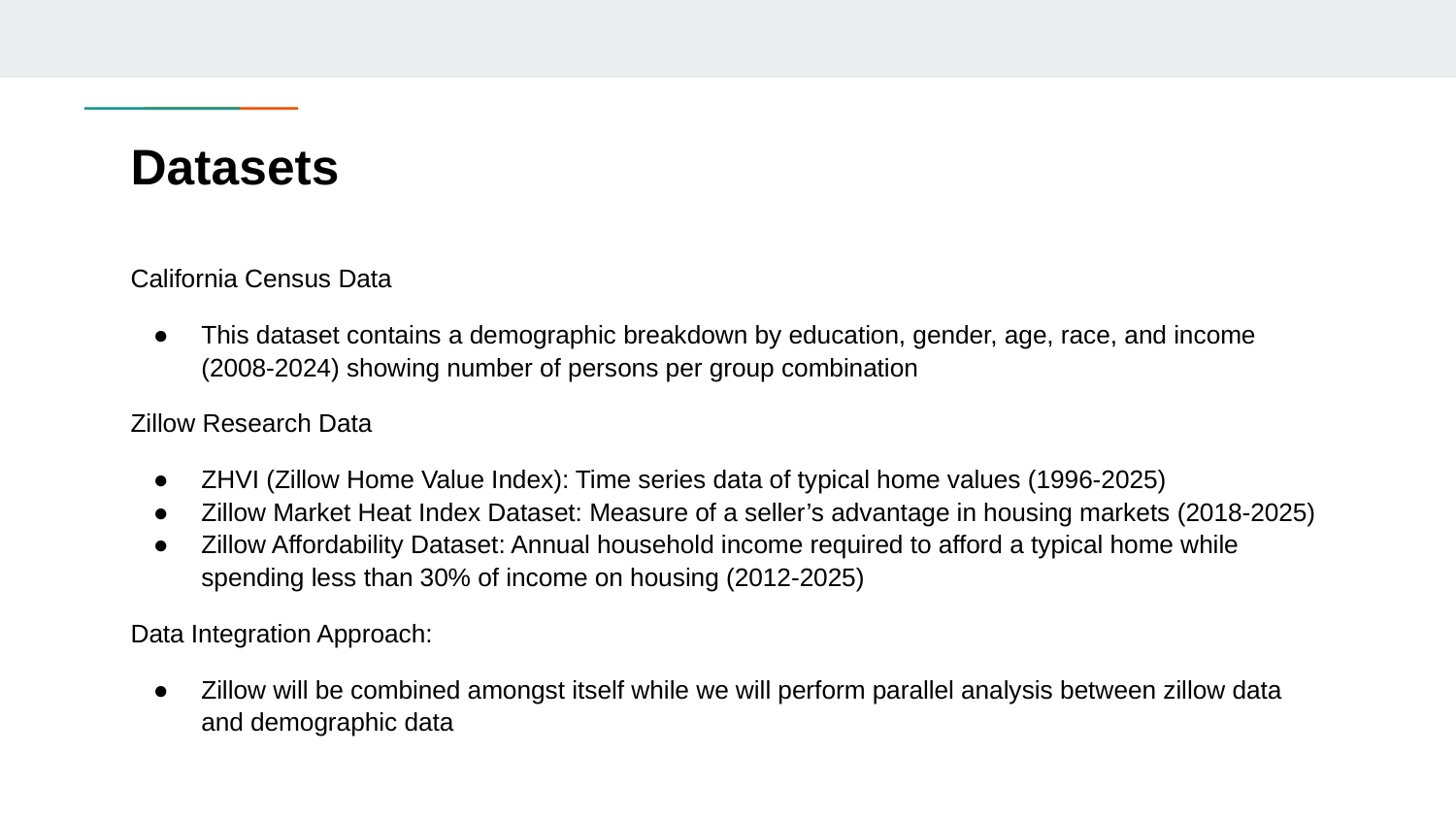

# Datasets
California Census Data
This dataset contains a demographic breakdown by education, gender, age, race, and income (2008-2024) showing number of persons per group combination
Zillow Research Data
ZHVI (Zillow Home Value Index): Time series data of typical home values (1996-2025)
Zillow Market Heat Index Dataset: Measure of a seller’s advantage in housing markets (2018-2025)
Zillow Affordability Dataset: Annual household income required to afford a typical home while spending less than 30% of income on housing (2012-2025)
Data Integration Approach:
Zillow will be combined amongst itself while we will perform parallel analysis between zillow data and demographic data